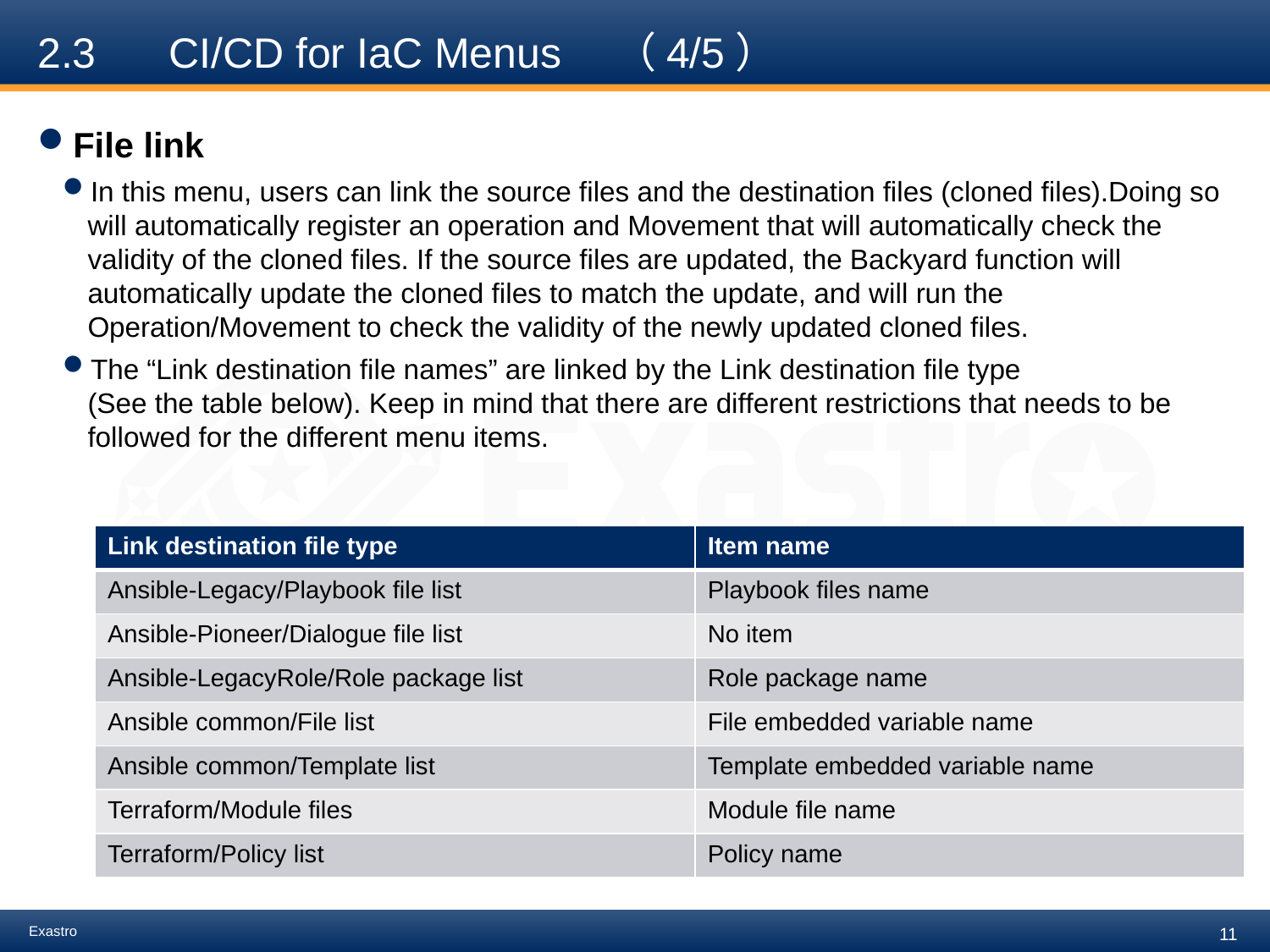

# 2.3　 CI/CD for IaC Menus　（4/5）
File link
In this menu, users can link the source files and the destination files (cloned files).Doing so will automatically register an operation and Movement that will automatically check the validity of the cloned files. If the source files are updated, the Backyard function will automatically update the cloned files to match the update, and will run the Operation/Movement to check the validity of the newly updated cloned files.
The “Link destination file names” are linked by the Link destination file type
(See the table below). Keep in mind that there are different restrictions that needs to be followed for the different menu items.
| Link destination file type | Item name |
| --- | --- |
| Ansible-Legacy/Playbook file list | Playbook files name |
| Ansible-Pioneer/Dialogue file list | No item |
| Ansible-LegacyRole/Role package list | Role package name |
| Ansible common/File list | File embedded variable name |
| Ansible common/Template list | Template embedded variable name |
| Terraform/Module files | Module file name |
| Terraform/Policy list | Policy name |